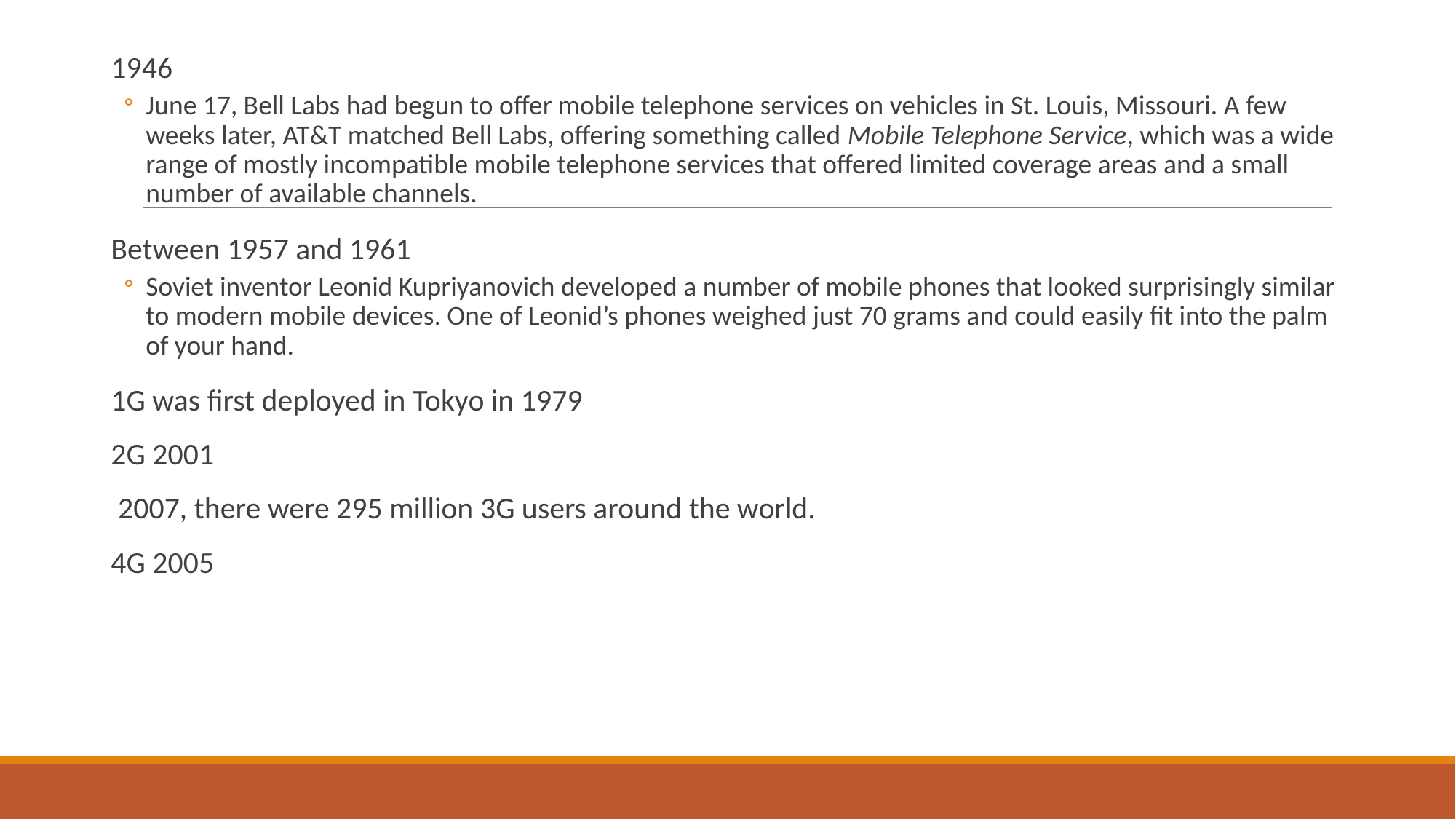

1946
June 17, Bell Labs had begun to offer mobile telephone services on vehicles in St. Louis, Missouri. A few weeks later, AT&T matched Bell Labs, offering something called Mobile Telephone Service, which was a wide range of mostly incompatible mobile telephone services that offered limited coverage areas and a small number of available channels.
Between 1957 and 1961
Soviet inventor Leonid Kupriyanovich developed a number of mobile phones that looked surprisingly similar to modern mobile devices. One of Leonid’s phones weighed just 70 grams and could easily fit into the palm of your hand.
1G was first deployed in Tokyo in 1979
2G 2001
 2007, there were 295 million 3G users around the world.
4G 2005